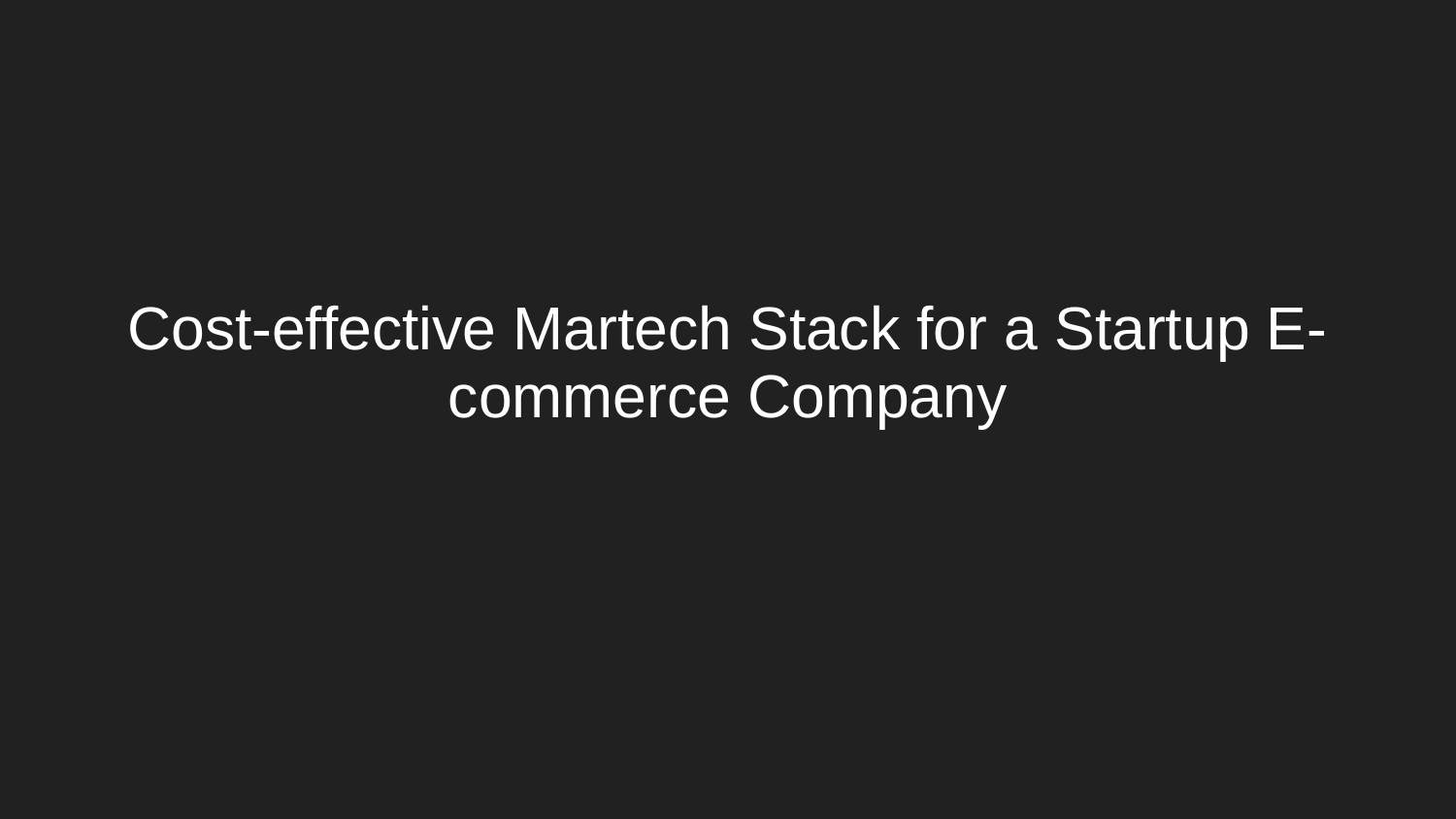

# Cost-effective Martech Stack for a Startup E-commerce Company